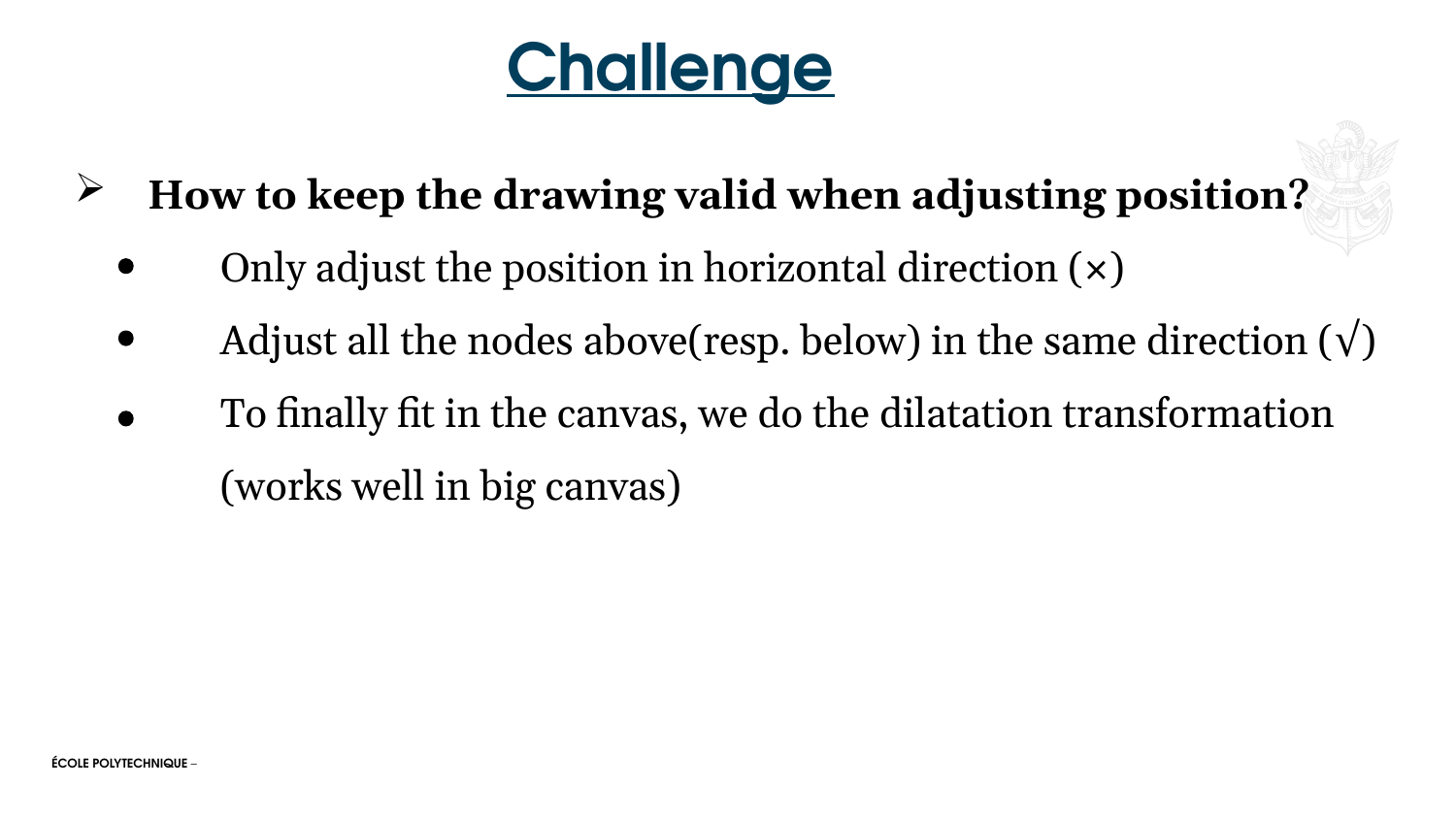

# Challenge
How to keep the drawing valid when adjusting position?
	Only adjust the position in horizontal direction (×)
	Adjust all the nodes above(resp. below) in the same direction (√)
	To finally fit in the canvas, we do the dilatation transformation
	(works well in big canvas)